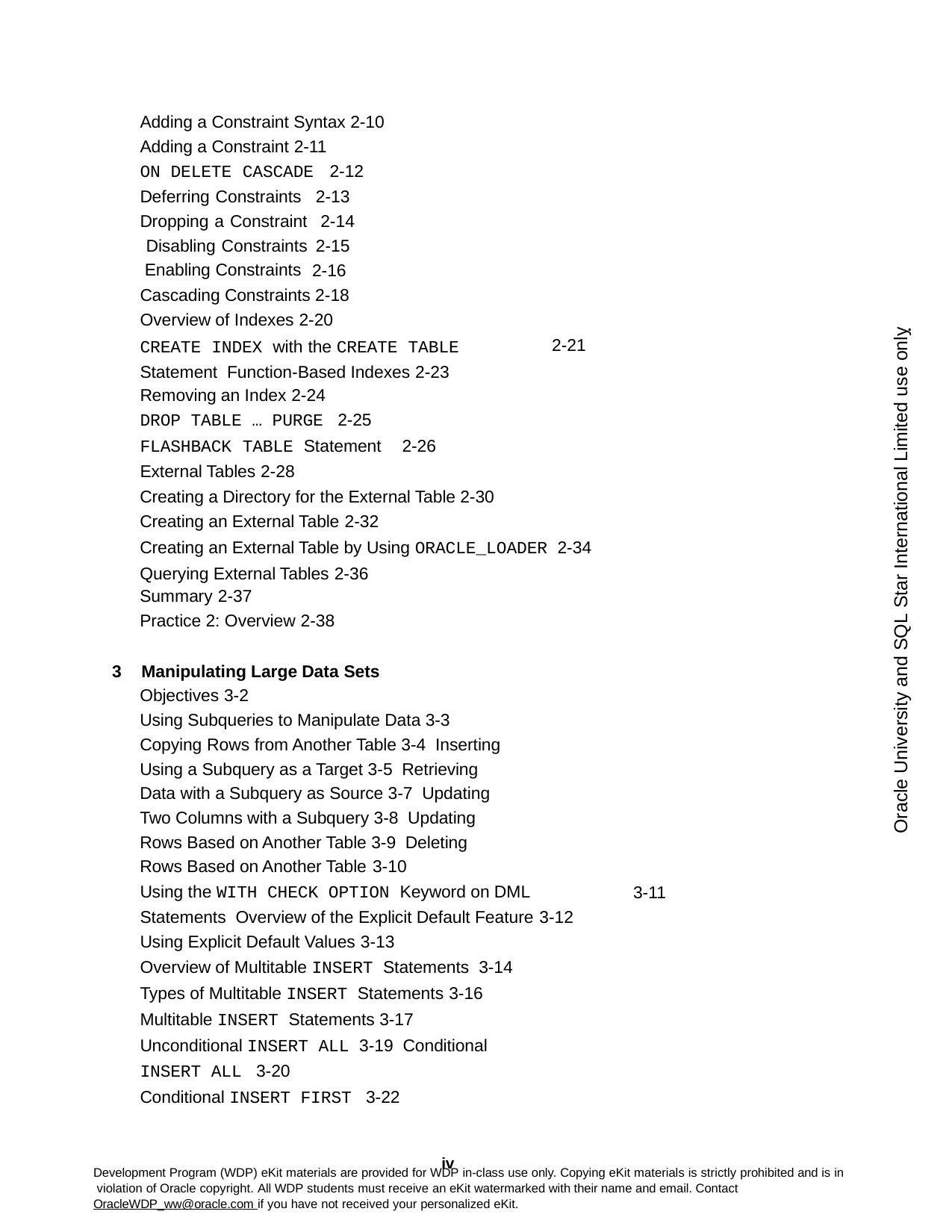

Adding a Constraint Syntax 2-10  Adding a Constraint 2-11
ON DELETE CASCADE	2-12
Deferring Constraints  Dropping a Constraint  Disabling Constraints  Enabling Constraints
2-13
2-14
2-15
2-16
Cascading Constraints 2-18  Overview of Indexes 2-20
CREATE INDEX with the CREATE TABLE Statement  Function-Based Indexes 2-23
Removing an Index 2-24
DROP TABLE … PURGE 2-25
FLASHBACK TABLE Statement	2-26
External Tables 2-28
Oracle University and SQL Star International Limited use onlyฺ
2-21
Creating a Directory for the External Table 2-30  Creating an External Table 2-32
Creating an External Table by Using ORACLE_LOADER 2-34  Querying External Tables 2-36
Summary 2-37
Practice 2: Overview 2-38

3	Manipulating Large Data Sets
Objectives 3-2
Using Subqueries to Manipulate Data 3-3  Copying Rows from Another Table 3-4  Inserting Using a Subquery as a Target 3-5  Retrieving Data with a Subquery as Source 3-7  Updating Two Columns with a Subquery 3-8  Updating Rows Based on Another Table 3-9  Deleting Rows Based on Another Table 3-10
Using the WITH CHECK OPTION Keyword on DML Statements  Overview of the Explicit Default Feature 3-12
Using Explicit Default Values 3-13
Overview of Multitable INSERT Statements 3-14
Types of Multitable INSERT Statements 3-16  Multitable INSERT Statements 3-17  Unconditional INSERT ALL 3-19  Conditional INSERT ALL 3-20
Conditional INSERT FIRST 3-22
3-11
iv
Development Program (WDP) eKit materials are provided for WDP in-class use only. Copying eKit materials is strictly prohibited and is in  violation of Oracle copyright. All WDP students must receive an eKit watermarked with their name and email. Contact  OracleWDP_ww@oracle.com if you have not received your personalized eKit.